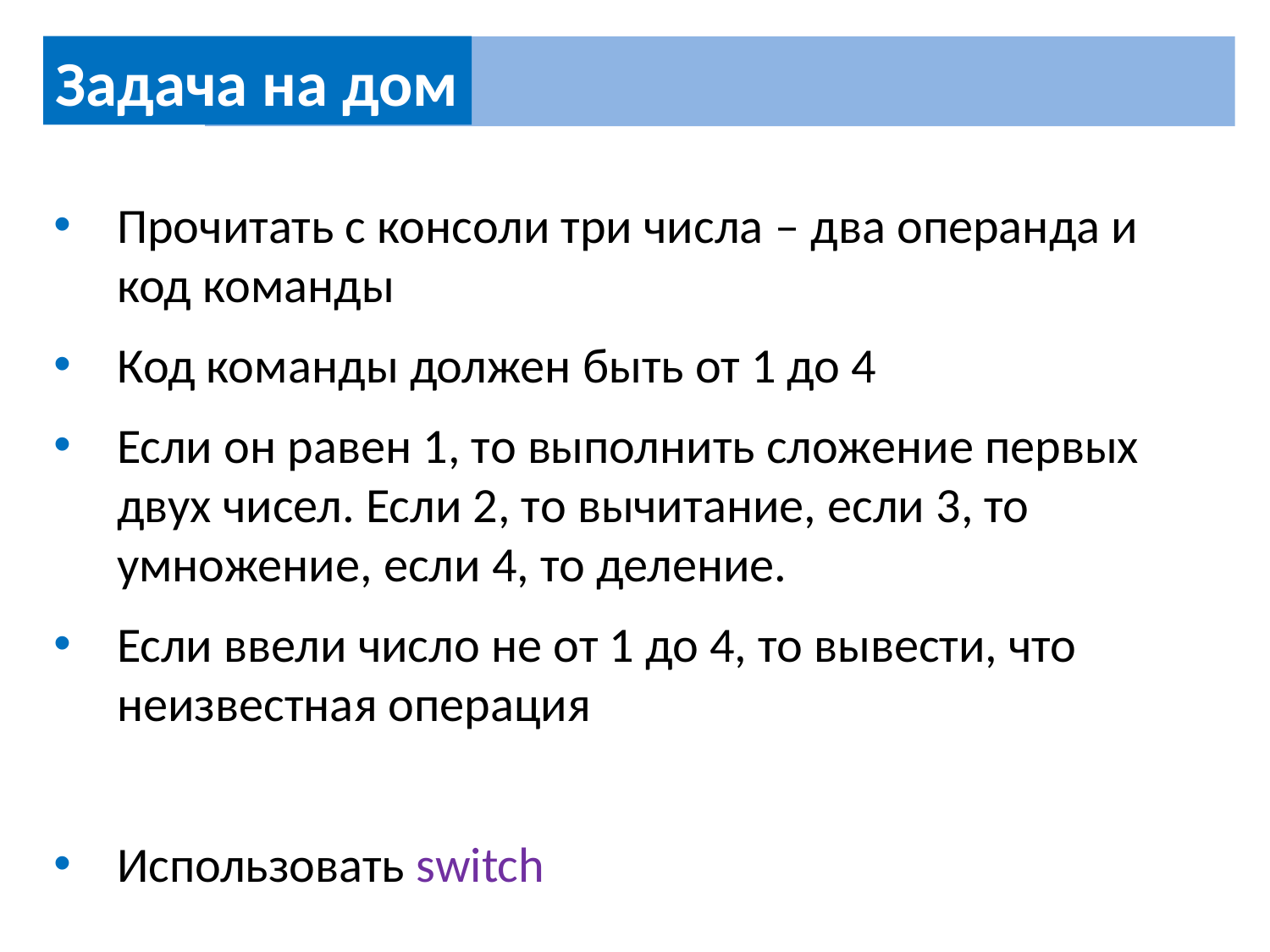

Задача на дом

Прочитать с консоли три числа – два операнда и код команды
Код команды должен быть от 1 до 4
Если он равен 1, то выполнить сложение первых двух чисел. Если 2, то вычитание, если 3, то умножение, если 4, то деление.
Если ввели число не от 1 до 4, то вывести, что неизвестная операция

Использовать switch